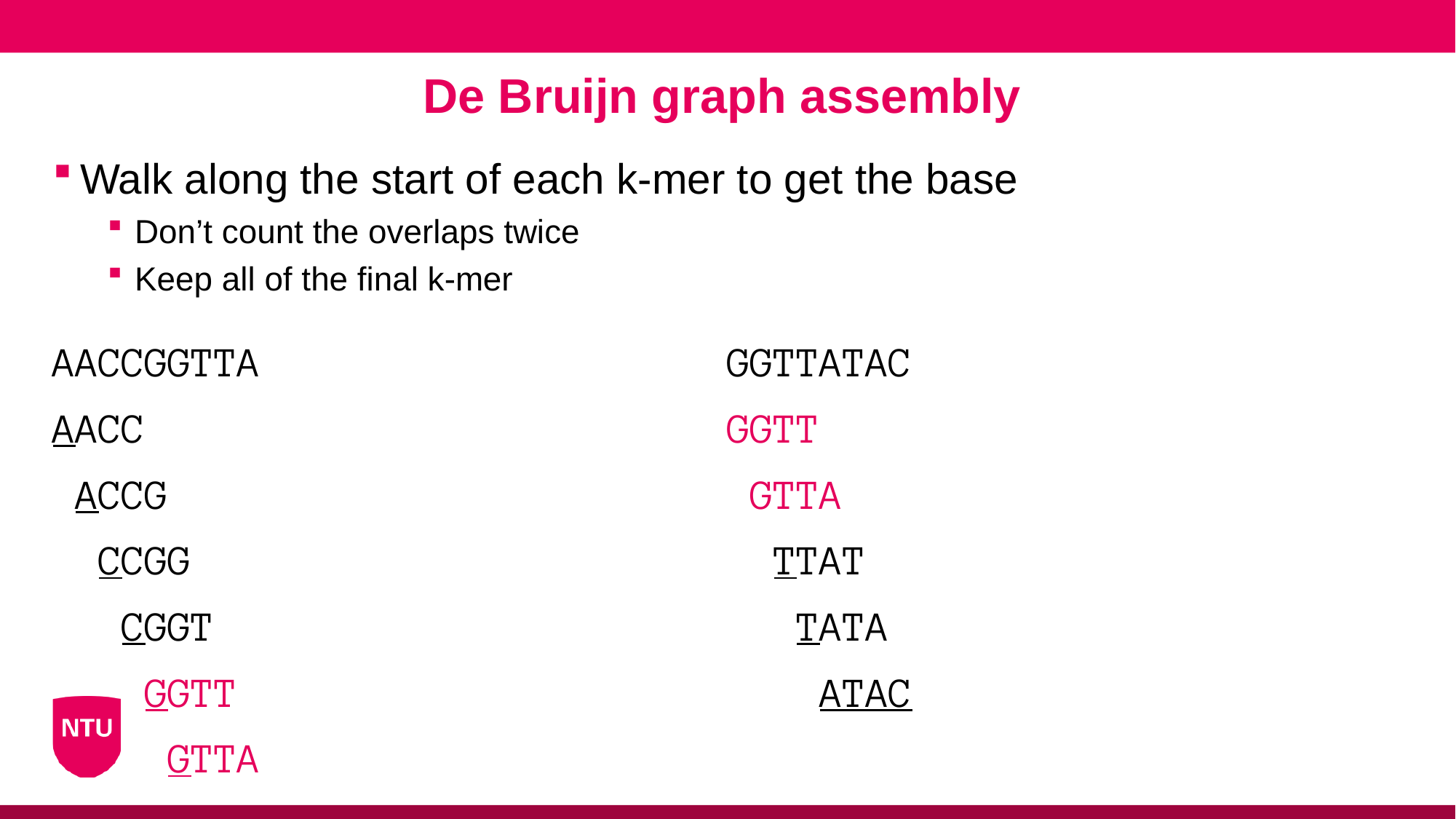

# De Bruijn graph assembly
Walk along the start of each k-mer to get the base
Don’t count the overlaps twice
Keep all of the final k-mer
AACCGGTTA
AACC
 ACCG
  CCGG
   CGGT
    GGTT
     GTTA
GGTTATAC
GGTT
 GTTA
  TTAT
   TATA
    ATAC